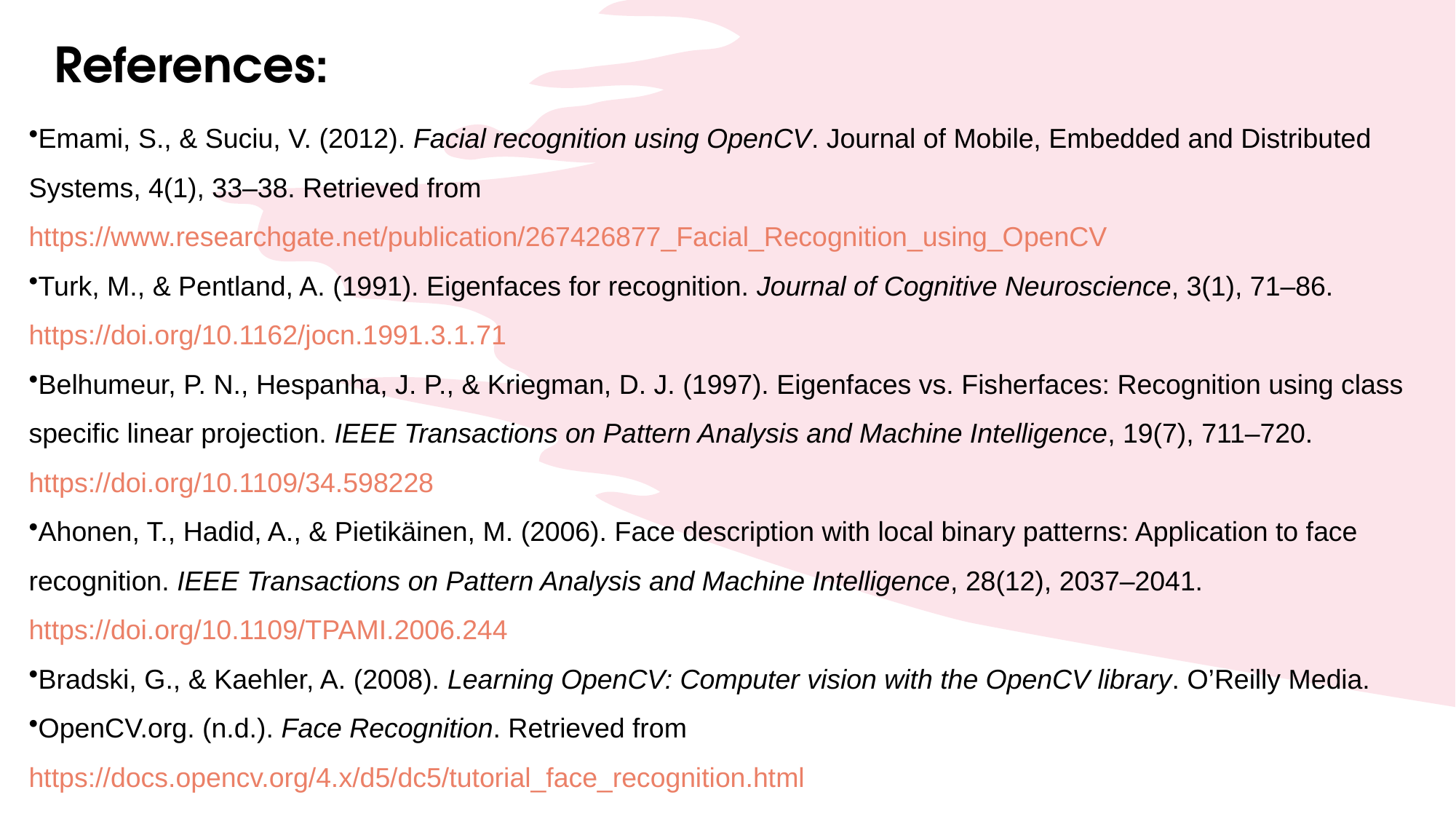

References:
Emami, S., & Suciu, V. (2012). Facial recognition using OpenCV. Journal of Mobile, Embedded and Distributed Systems, 4(1), 33–38. Retrieved from https://www.researchgate.net/publication/267426877_Facial_Recognition_using_OpenCV
Turk, M., & Pentland, A. (1991). Eigenfaces for recognition. Journal of Cognitive Neuroscience, 3(1), 71–86. https://doi.org/10.1162/jocn.1991.3.1.71
Belhumeur, P. N., Hespanha, J. P., & Kriegman, D. J. (1997). Eigenfaces vs. Fisherfaces: Recognition using class specific linear projection. IEEE Transactions on Pattern Analysis and Machine Intelligence, 19(7), 711–720. https://doi.org/10.1109/34.598228
Ahonen, T., Hadid, A., & Pietikäinen, M. (2006). Face description with local binary patterns: Application to face recognition. IEEE Transactions on Pattern Analysis and Machine Intelligence, 28(12), 2037–2041. https://doi.org/10.1109/TPAMI.2006.244
Bradski, G., & Kaehler, A. (2008). Learning OpenCV: Computer vision with the OpenCV library. O’Reilly Media.
OpenCV.org. (n.d.). Face Recognition. Retrieved from https://docs.opencv.org/4.x/d5/dc5/tutorial_face_recognition.html